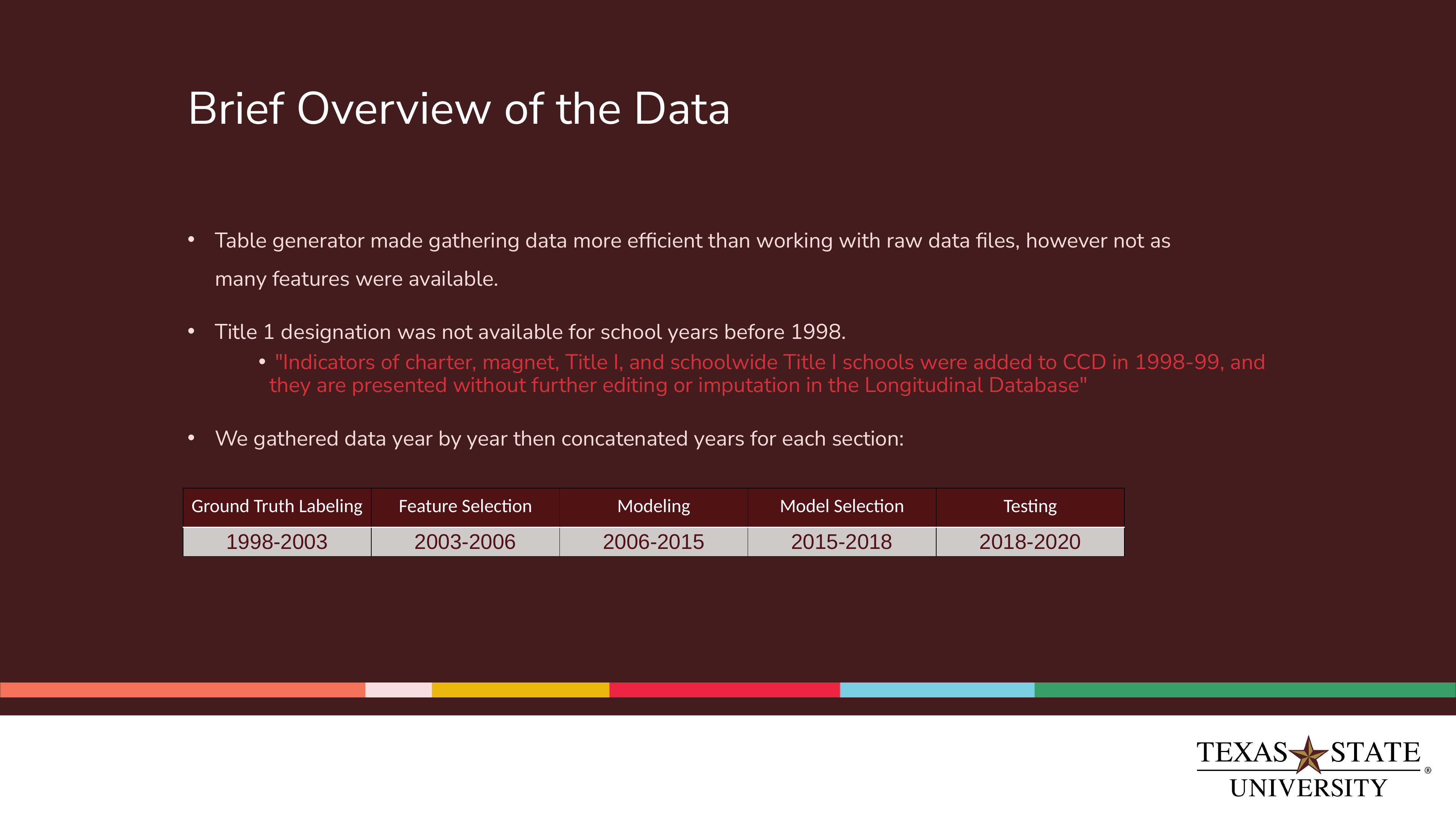

# Brief Overview of the Data
Table generator made gathering data more efficient than working with raw data files, however not as many features were available.
Title 1 designation was not available for school years before 1998.
 "Indicators of charter, magnet, Title I, and schoolwide Title I schools were added to CCD in 1998-99, and they are presented without further editing or imputation in the Longitudinal Database"
We gathered data year by year then concatenated years for each section:

| Ground Truth Labeling | Feature Selection | Modeling | Model Selection | Testing |
| --- | --- | --- | --- | --- |
| 1998-2003 | 2003-2006 | 2006-2015 | 2015-2018 | 2018-2020 |